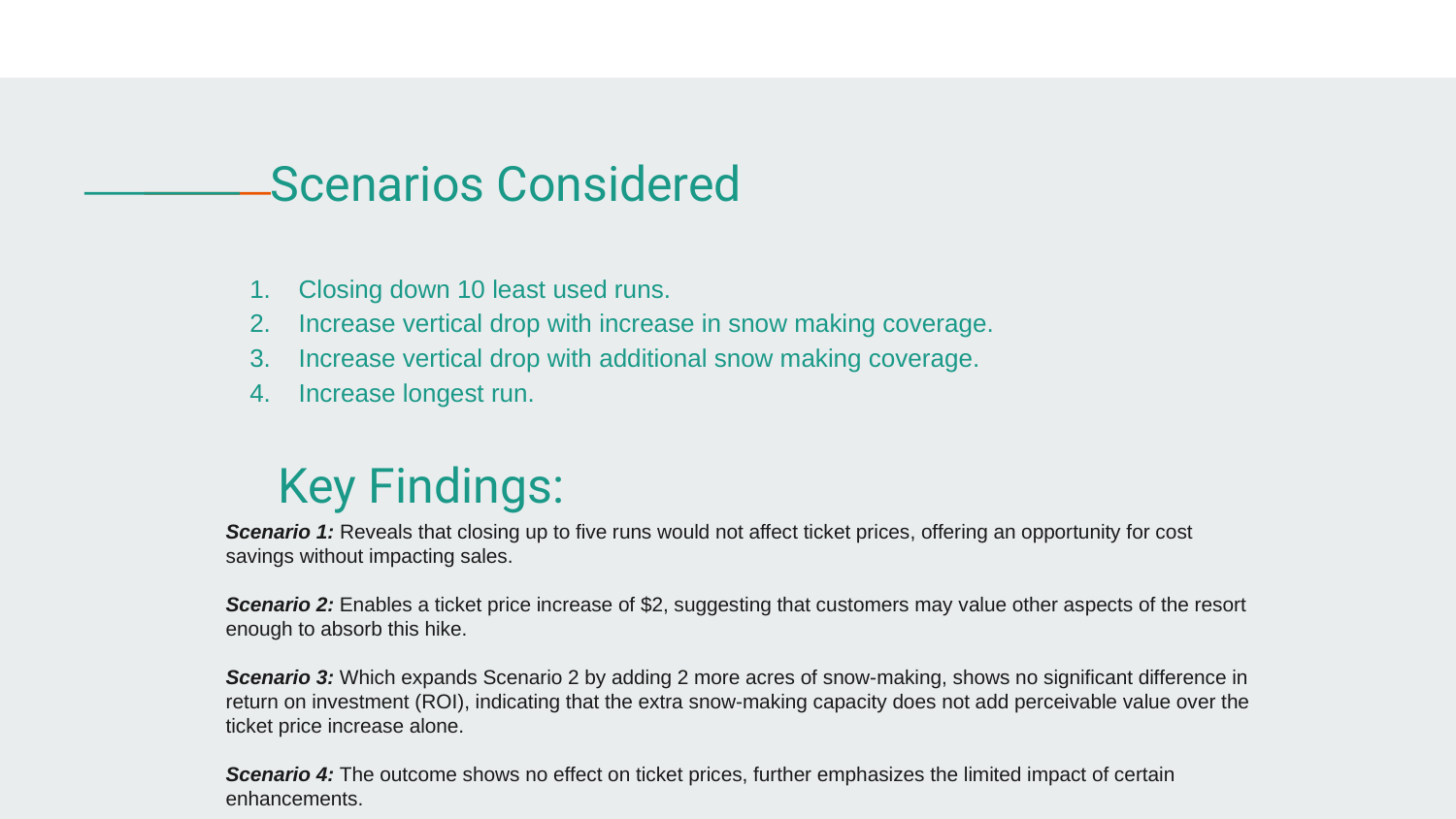

Scenarios Considered

Closing down 10 least used runs.
Increase vertical drop with increase in snow making coverage.
Increase vertical drop with additional snow making coverage.
Increase longest run.

Key Findings:
Scenario 1: Reveals that closing up to five runs would not affect ticket prices, offering an opportunity for cost
savings without impacting sales.

Scenario 2: Enables a ticket price increase of $2, suggesting that customers may value other aspects of the resort enough to absorb this hike.

Scenario 3: Which expands Scenario 2 by adding 2 more acres of snow-making, shows no significant difference in return on investment (ROI), indicating that the extra snow-making capacity does not add perceivable value over the ticket price increase alone.

Scenario 4: The outcome shows no effect on ticket prices, further emphasizes the limited impact of certain enhancements.